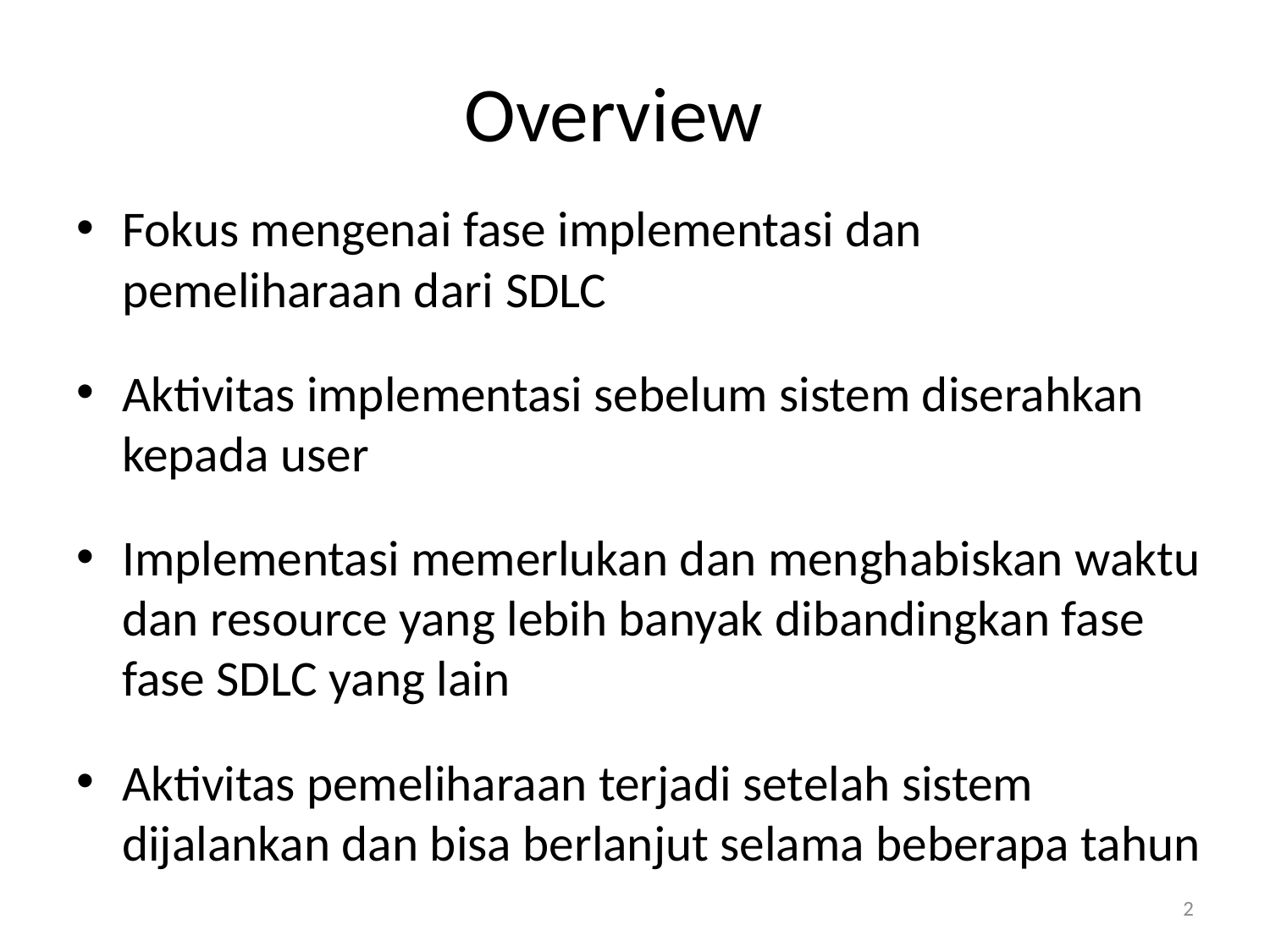

# Overview
Fokus mengenai fase implementasi dan pemeliharaan dari SDLC‏
Aktivitas implementasi sebelum sistem diserahkan kepada user
Implementasi memerlukan dan menghabiskan waktu  dan resource yang lebih banyak dibandingkan fase fase SDLC yang lain
Aktivitas pemeliharaan terjadi setelah sistem dijalankan dan bisa berlanjut selama beberapa tahun
2